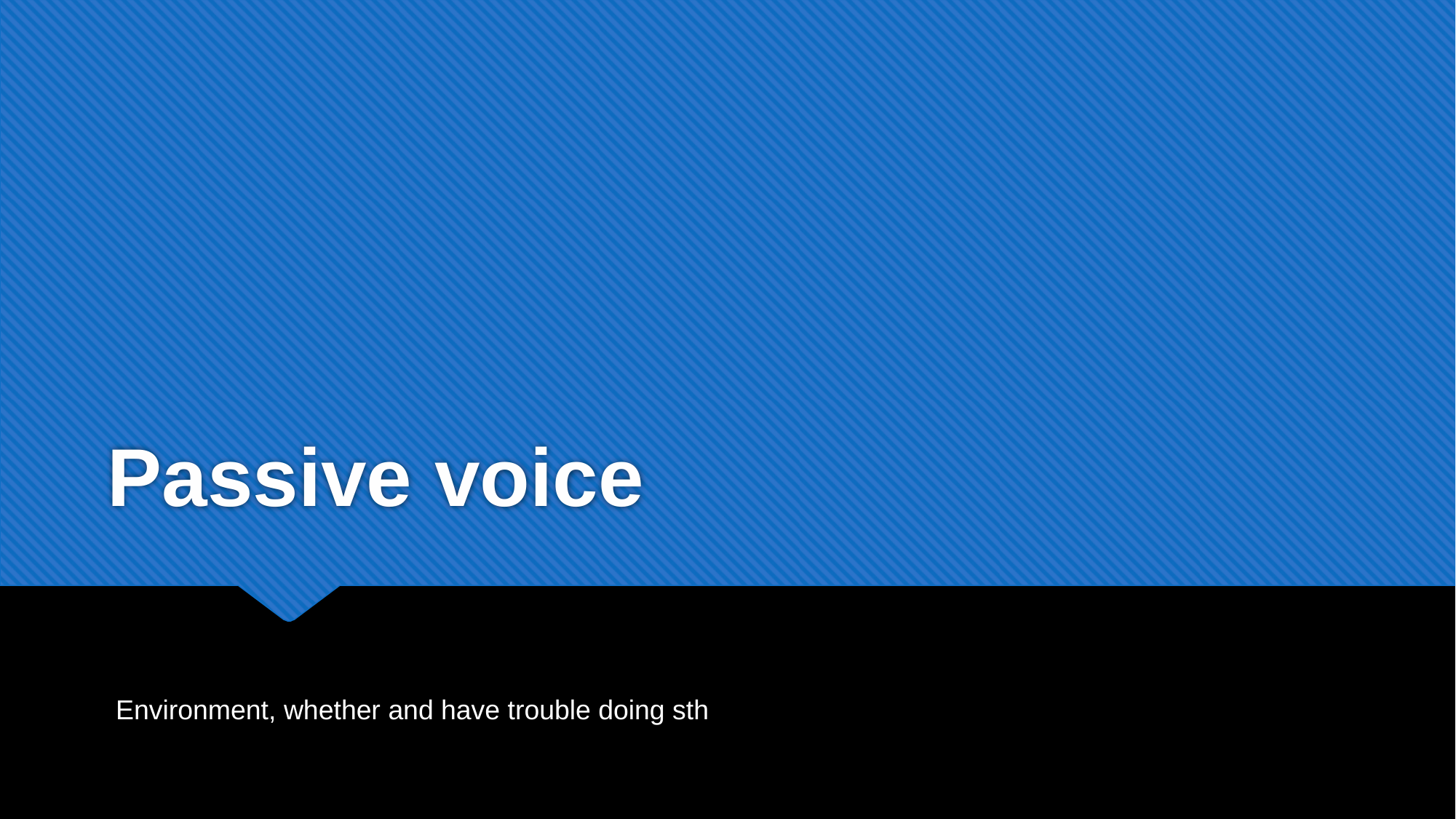

# Passive voice
Environment, whether and have trouble doing sth